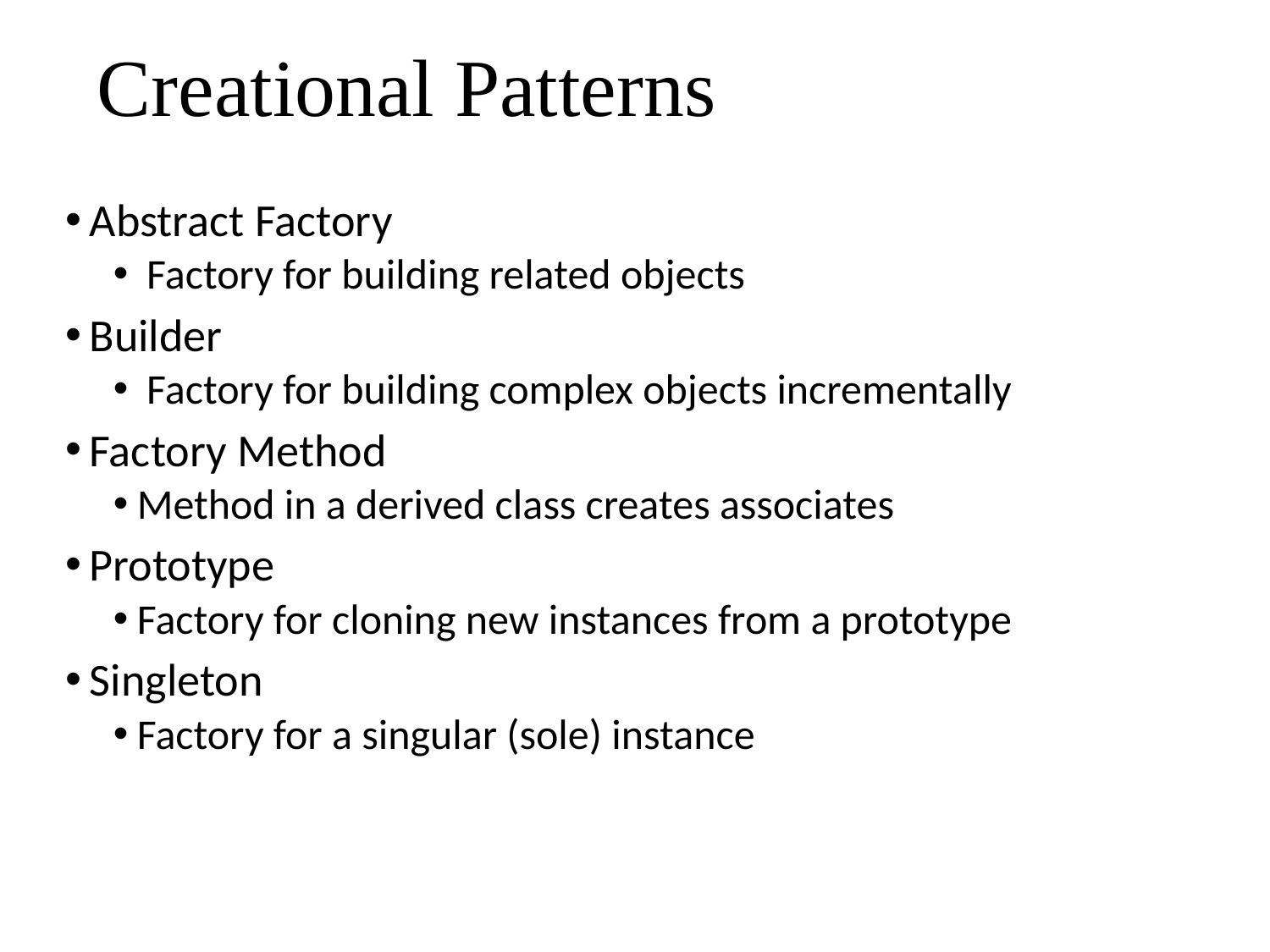

# Creational Patterns
Abstract Factory
 Factory for building related objects
Builder
 Factory for building complex objects incrementally
Factory Method
Method in a derived class creates associates
Prototype
Factory for cloning new instances from a prototype
Singleton
Factory for a singular (sole) instance